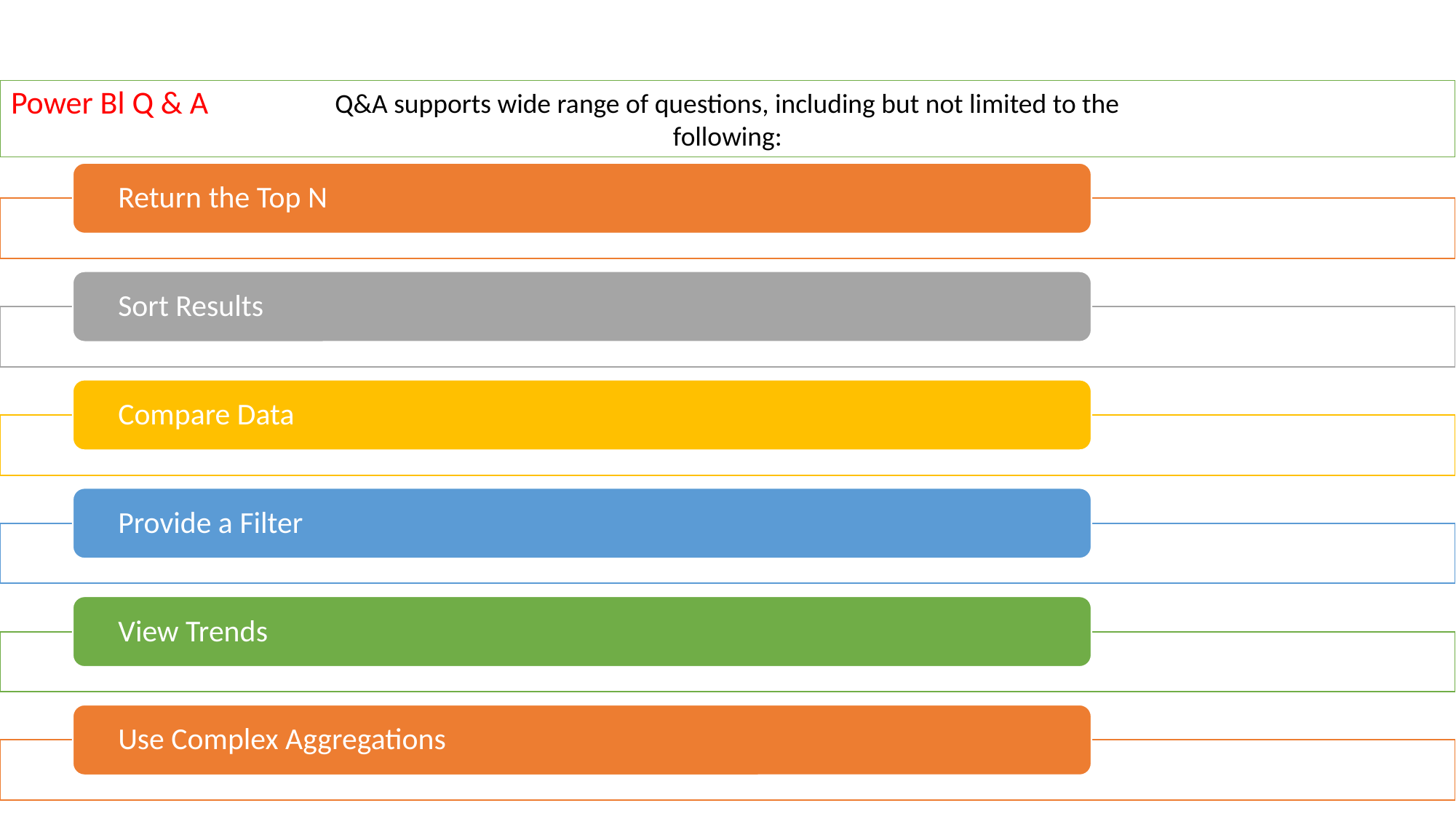

# Power Bl Q & A
Q&A supports wide range of questions, including but not limited to the
following:
Return the Top N
Sort Results
Compare Data
Provide a Filter
View Trends
Use Complex Aggregations